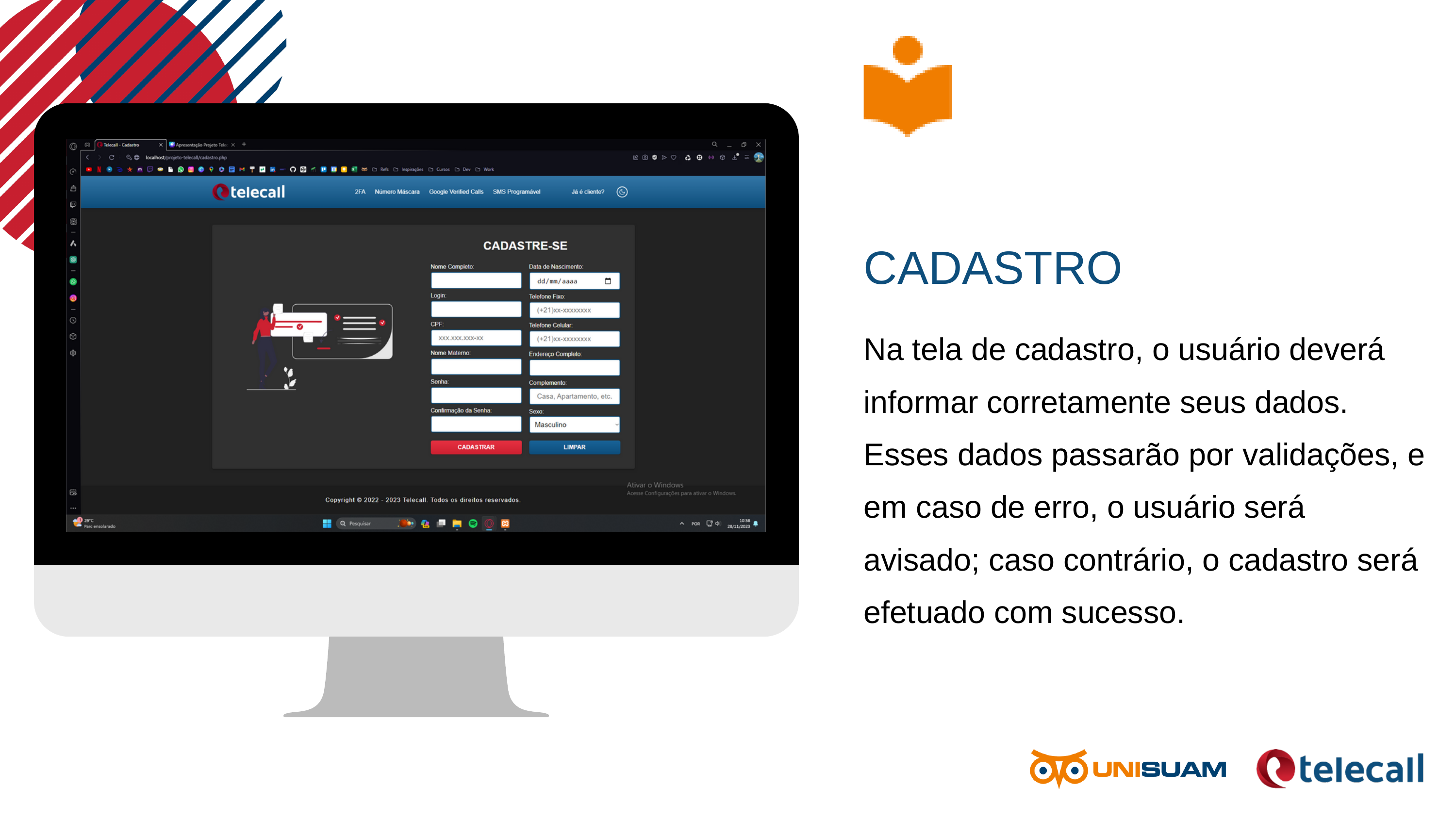

CADASTRO
Na tela de cadastro, o usuário deverá informar corretamente seus dados. Esses dados passarão por validações, e em caso de erro, o usuário será avisado; caso contrário, o cadastro será efetuado com sucesso.